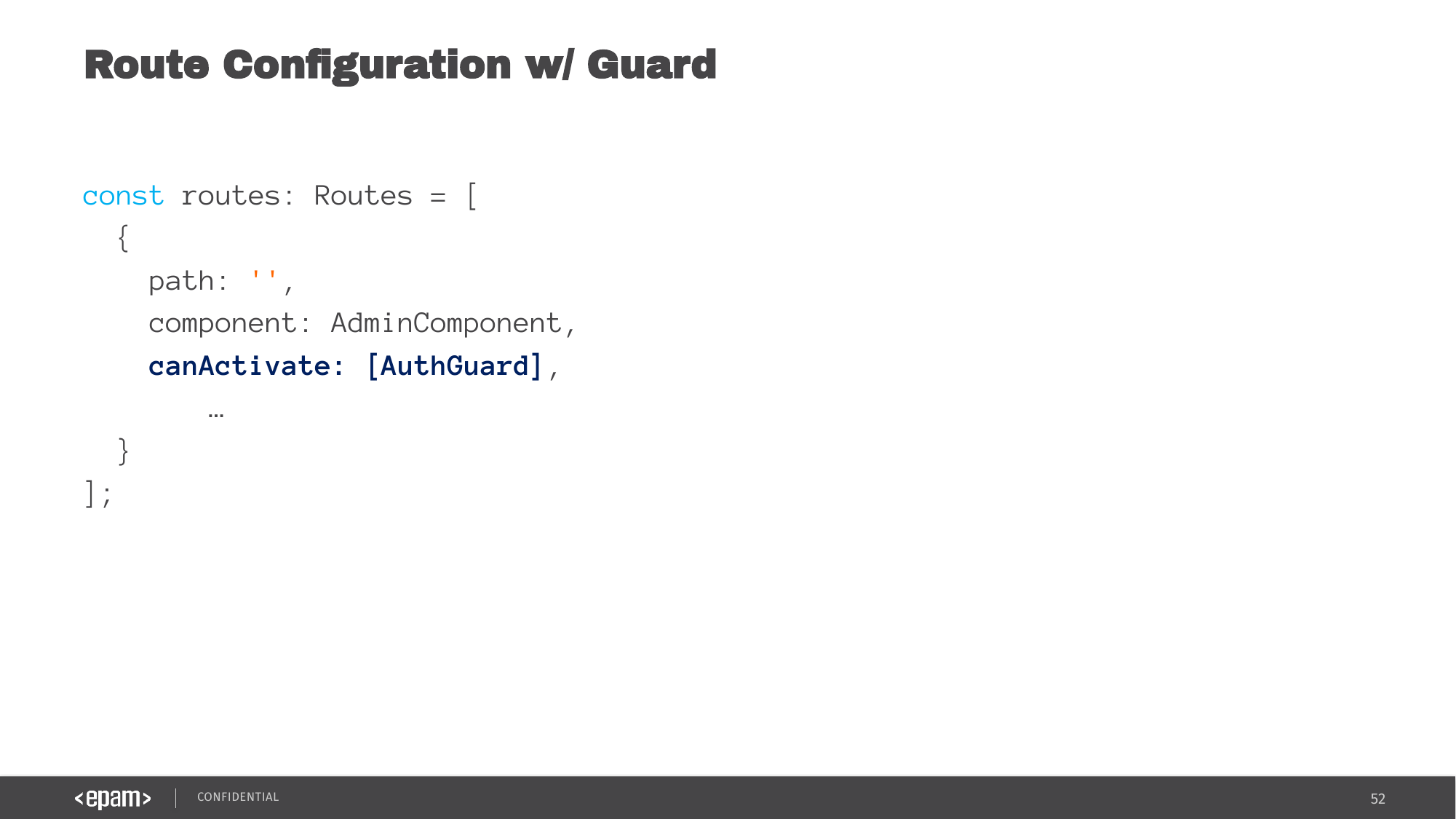

# Route Configuration w/ Guard
const routes: Routes = [
  {
    path: '',
    component: AdminComponent,
    canActivate: [AuthGuard],
	 …
  }
];